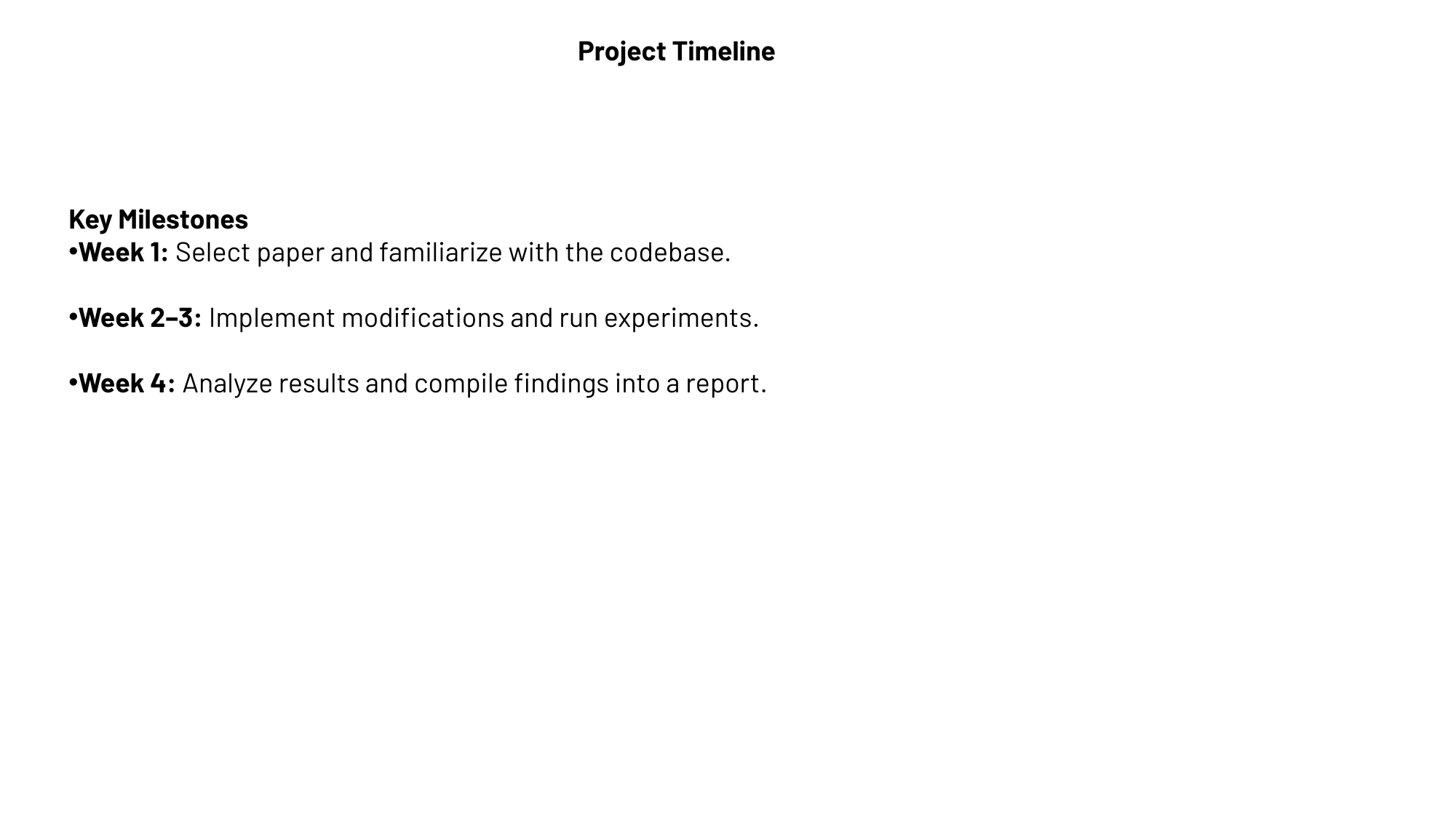

Project Timeline
Key Milestones
Week 1: Select paper and familiarize with the codebase.

Week 2–3: Implement modifications and run experiments.

Week 4: Analyze results and compile findings into a report.